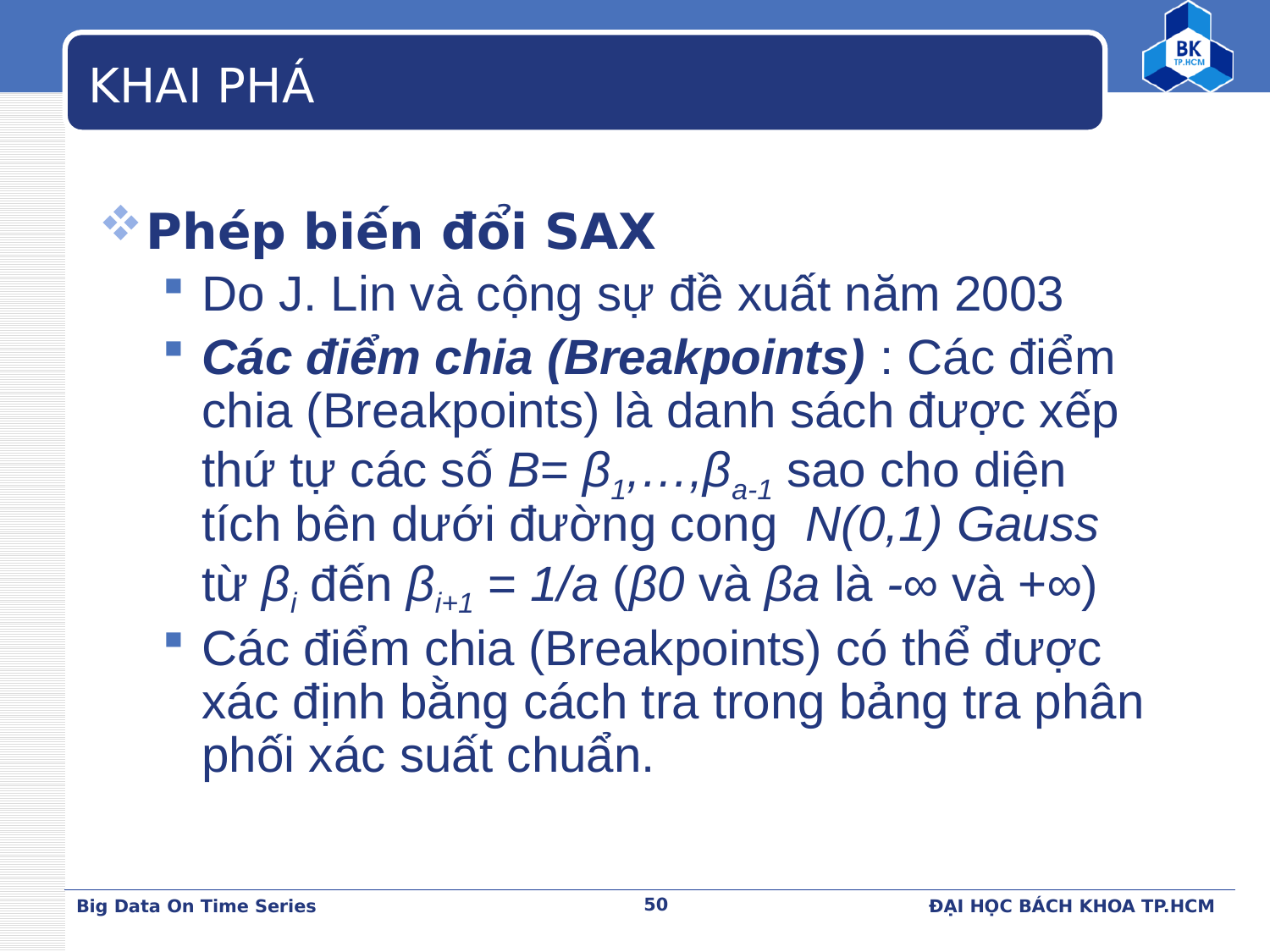

# KHAI PHÁ
Phép biến đổi SAX
Do J. Lin và cộng sự đề xuất năm 2003
Các điểm chia (Breakpoints) : Các điểm chia (Breakpoints) là danh sách được xếp thứ tự các số B= β1,…,βa-1 sao cho diện tích bên dưới đường cong  N(0,1) Gauss  từ βi đến βi+1 = 1/a (β0 và βa là -∞ và +∞)
Các điểm chia (Breakpoints) có thể được xác định bằng cách tra trong bảng tra phân phối xác suất chuẩn.
50
Big Data On Time Series
ĐẠI HỌC BÁCH KHOA TP.HCM